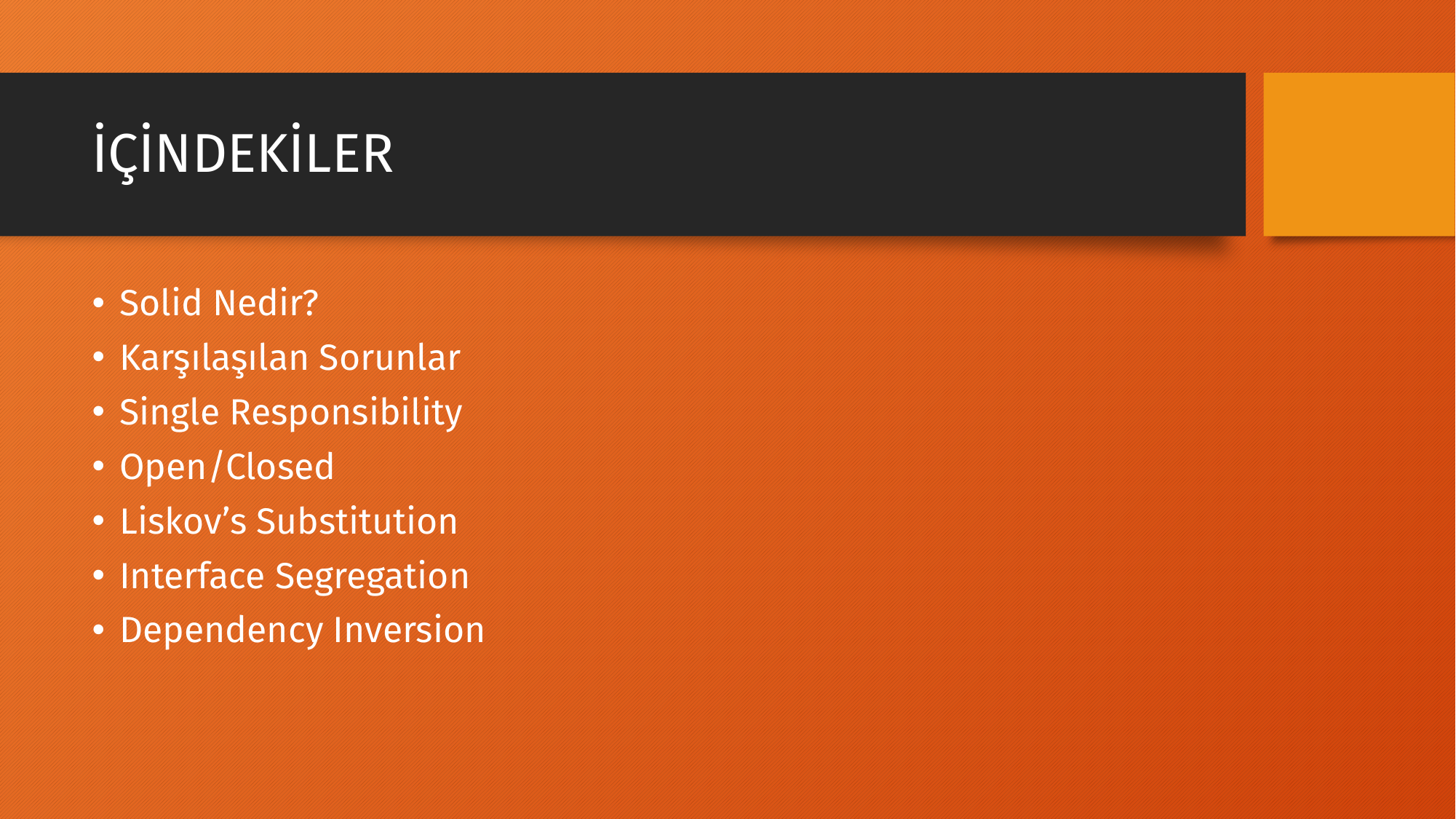

# İÇİNDEKİLER
Solid Nedir?
Karşılaşılan Sorunlar
Single Responsibility
Open/Closed
Liskov’s Substitution
Interface Segregation
Dependency Inversion